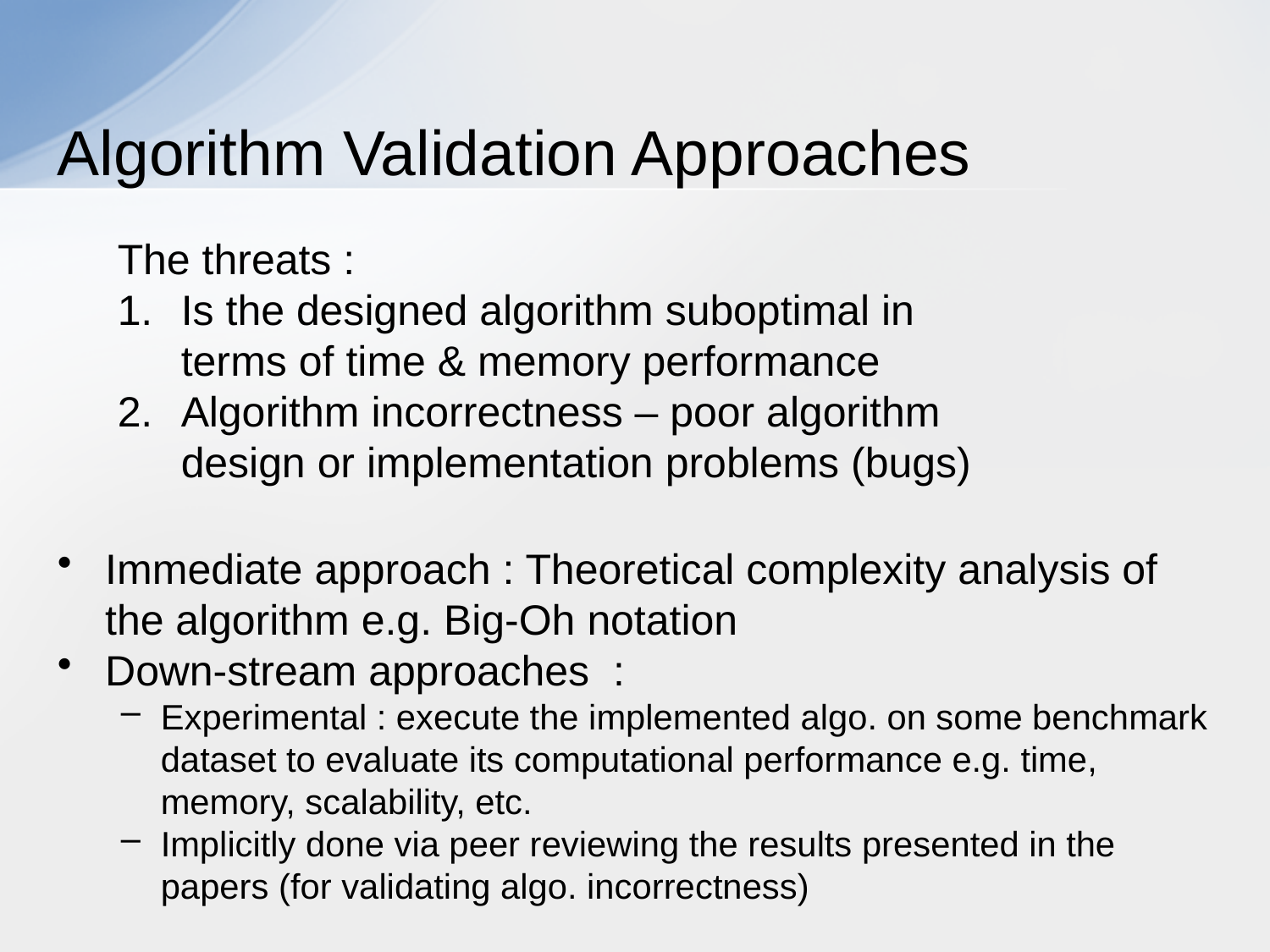

# Algorithm Validation Approaches
The threats :
Is the designed algorithm suboptimal in terms of time & memory performance
Algorithm incorrectness – poor algorithm design or implementation problems (bugs)
Immediate approach : Theoretical complexity analysis of the algorithm e.g. Big-Oh notation
Down-stream approaches  :
Experimental : execute the implemented algo. on some benchmark dataset to evaluate its computational performance e.g. time, memory, scalability, etc.
Implicitly done via peer reviewing the results presented in the papers (for validating algo. incorrectness)